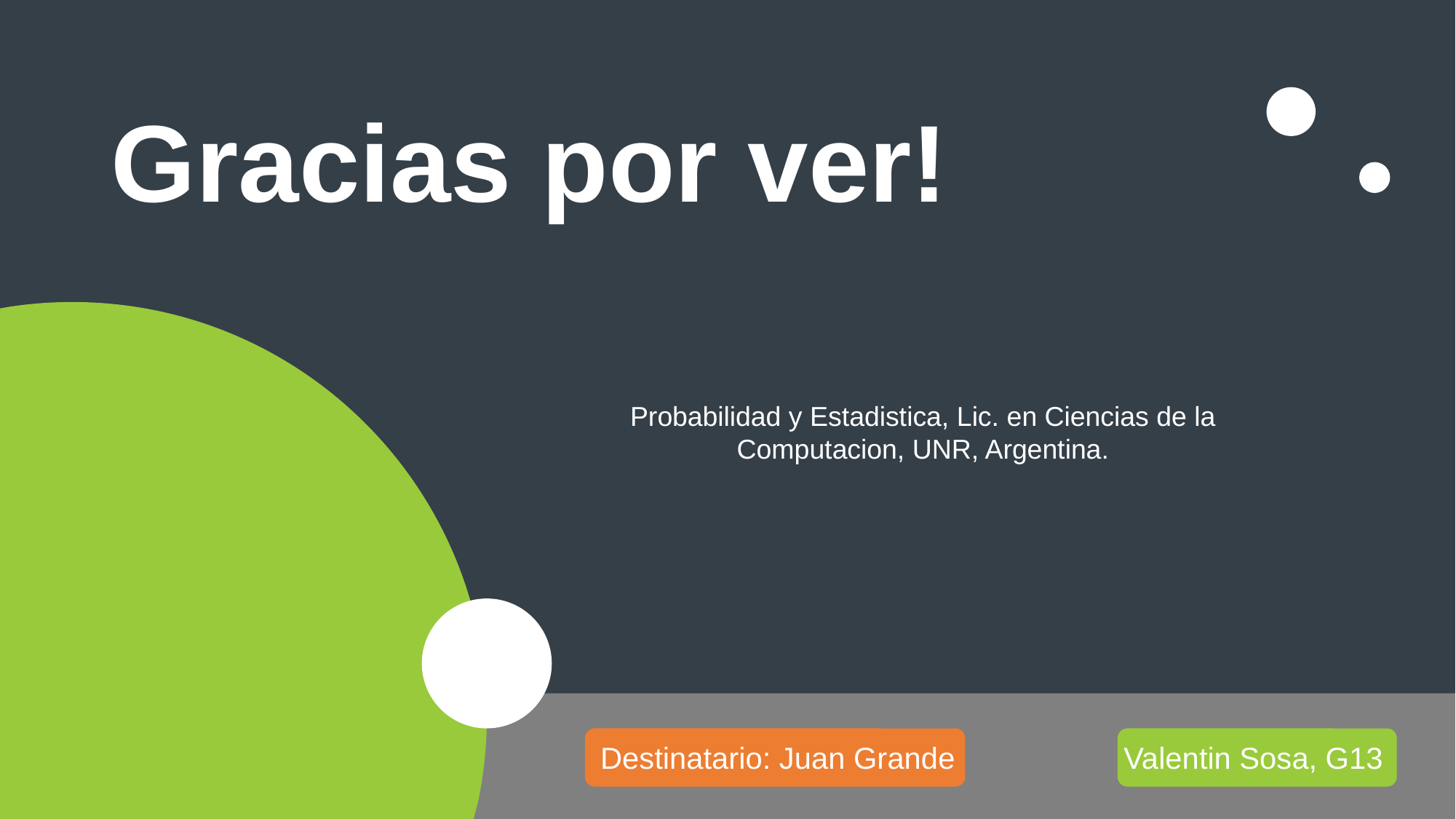

Gracias por ver!

Probabilidad y Estadistica, Lic. en Ciencias de la Computacion, UNR, Argentina.

Destinatario: Juan Grande

Valentin Sosa, G13